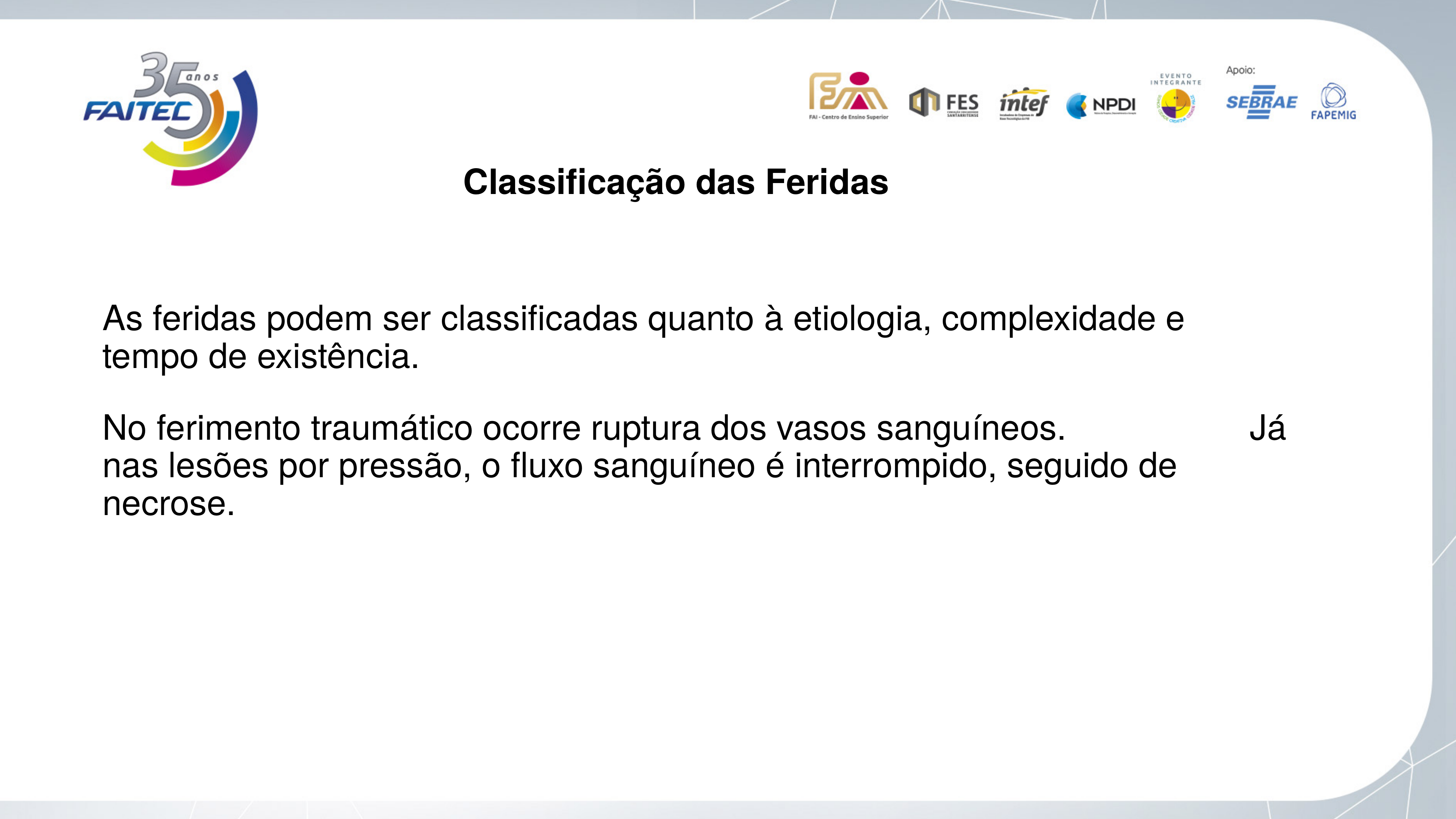

Classificação das Feridas
As feridas podem ser classificadas quanto à etiologia, complexidade e tempo de existência.
No ferimento traumático ocorre ruptura dos vasos sanguíneos.                   Já nas lesões por pressão, o fluxo sanguíneo é interrompido, seguido de necrose.